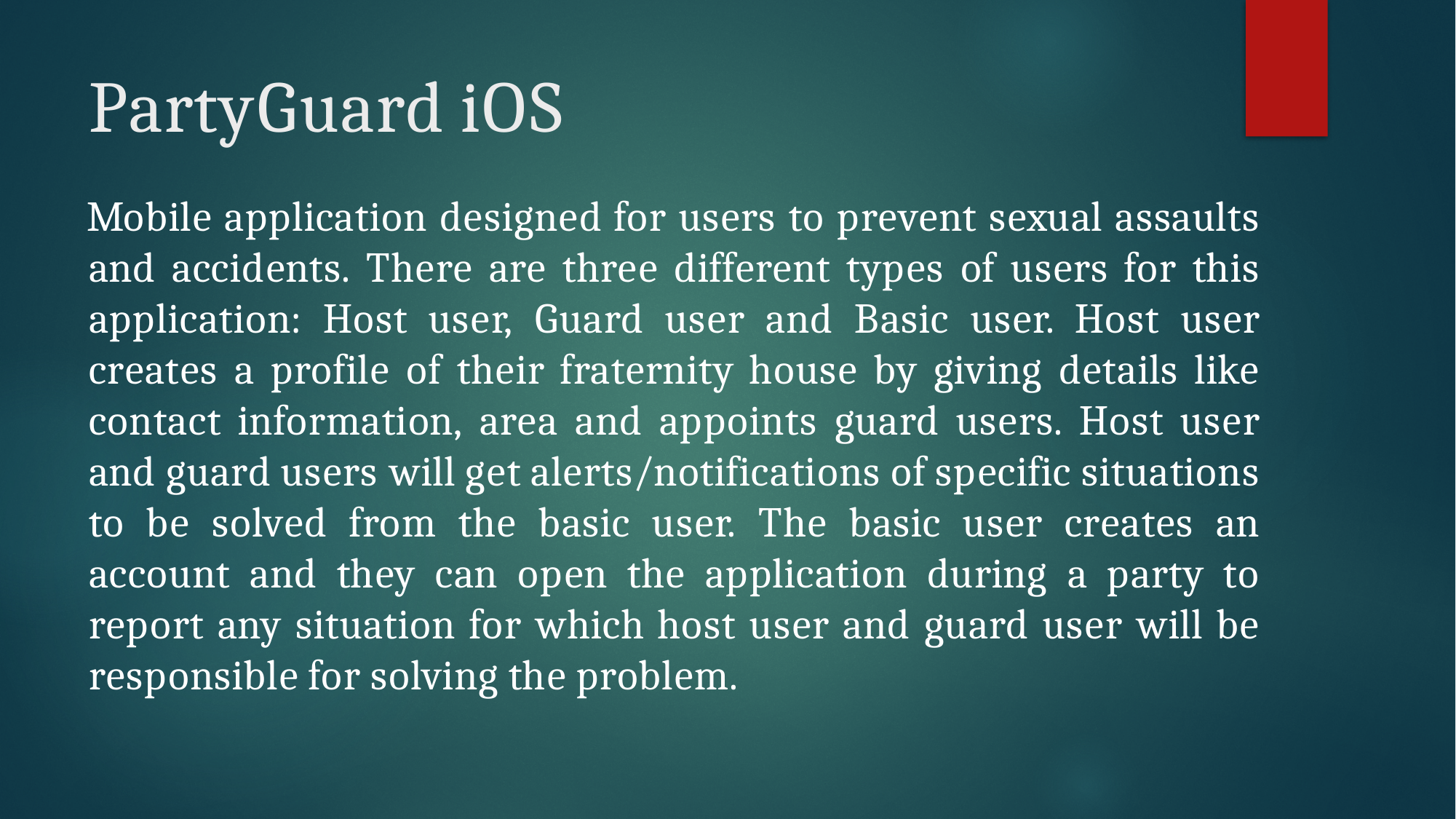

# PartyGuard iOS
Mobile application designed for users to prevent sexual assaults and accidents. There are three different types of users for this application: Host user, Guard user and Basic user. Host user creates a profile of their fraternity house by giving details like contact information, area and appoints guard users. Host user and guard users will get alerts/notifications of specific situations to be solved from the basic user. The basic user creates an account and they can open the application during a party to report any situation for which host user and guard user will be responsible for solving the problem.